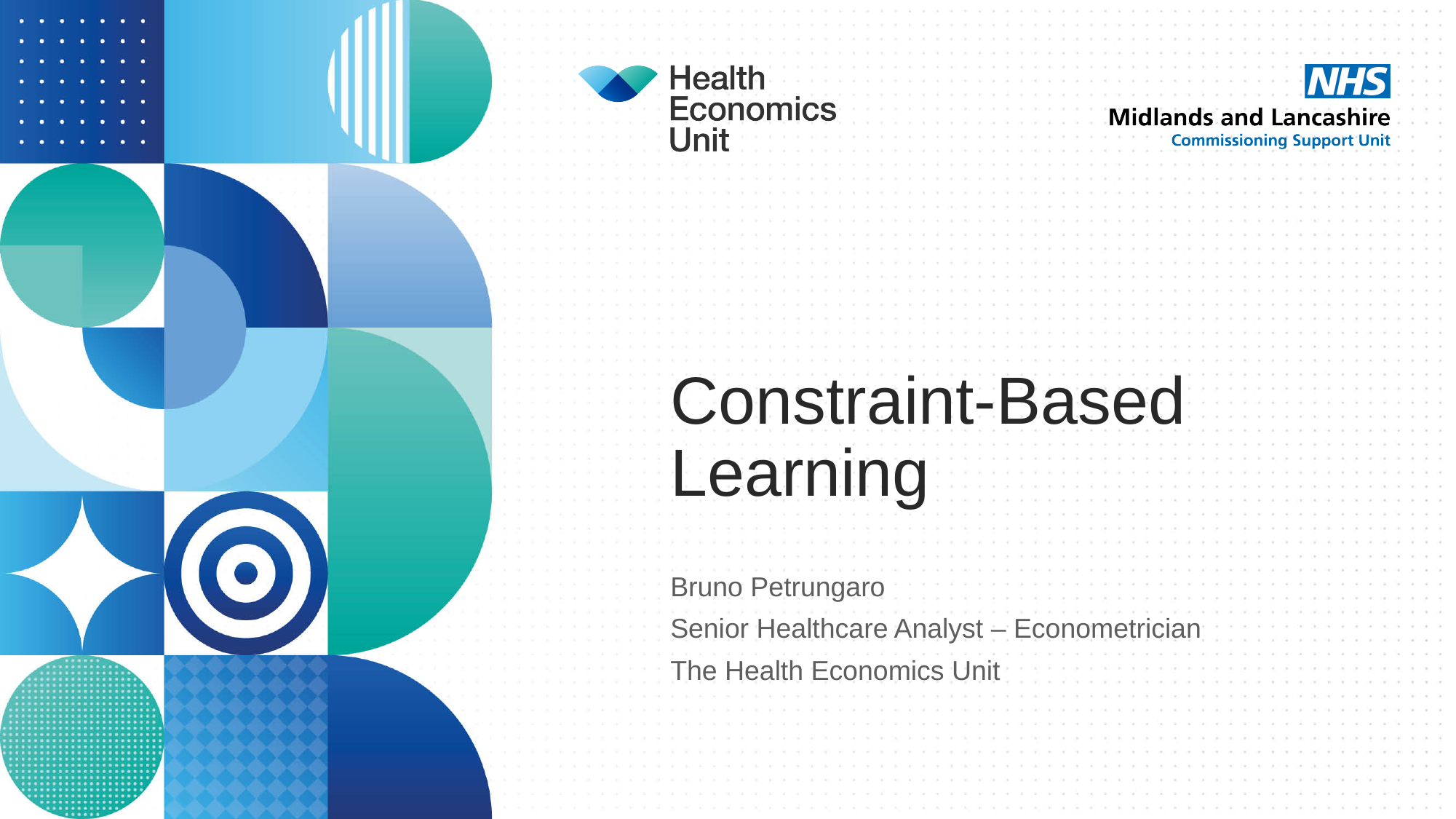

# Constraint-Based Learning
Bruno Petrungaro
Senior Healthcare Analyst – Econometrician
The Health Economics Unit